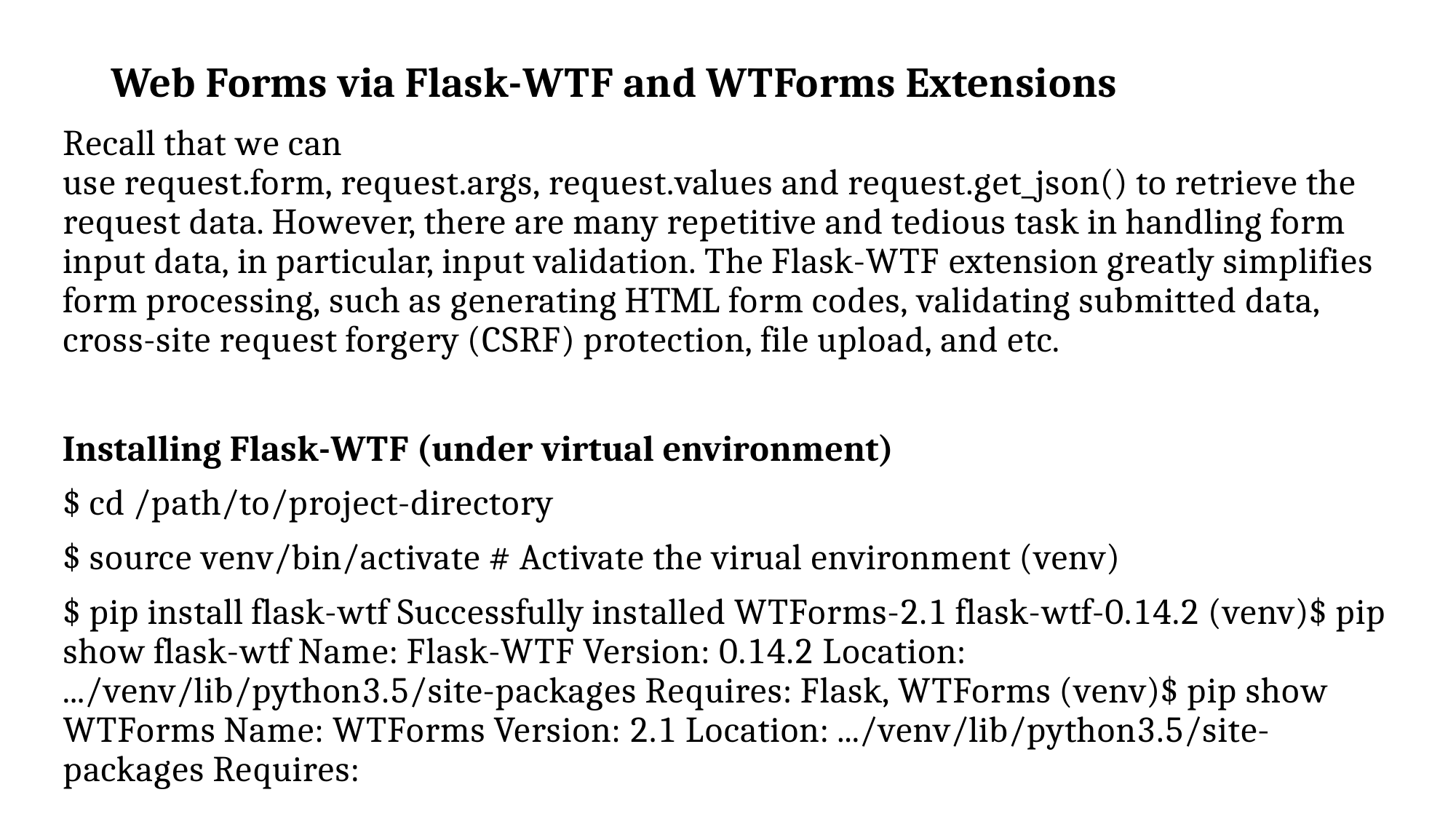

# Web Forms via Flask-WTF and WTForms Extensions
Recall that we can use request.form, request.args, request.values and request.get_json() to retrieve the request data. However, there are many repetitive and tedious task in handling form input data, in particular, input validation. The Flask-WTF extension greatly simplifies form processing, such as generating HTML form codes, validating submitted data, cross-site request forgery (CSRF) protection, file upload, and etc.

Installing Flask-WTF (under virtual environment)
$ cd /path/to/project-directory
$ source venv/bin/activate # Activate the virual environment (venv)
$ pip install flask-wtf Successfully installed WTForms-2.1 flask-wtf-0.14.2 (venv)$ pip show flask-wtf Name: Flask-WTF Version: 0.14.2 Location: .../venv/lib/python3.5/site-packages Requires: Flask, WTForms (venv)$ pip show WTForms Name: WTForms Version: 2.1 Location: .../venv/lib/python3.5/site-packages Requires: